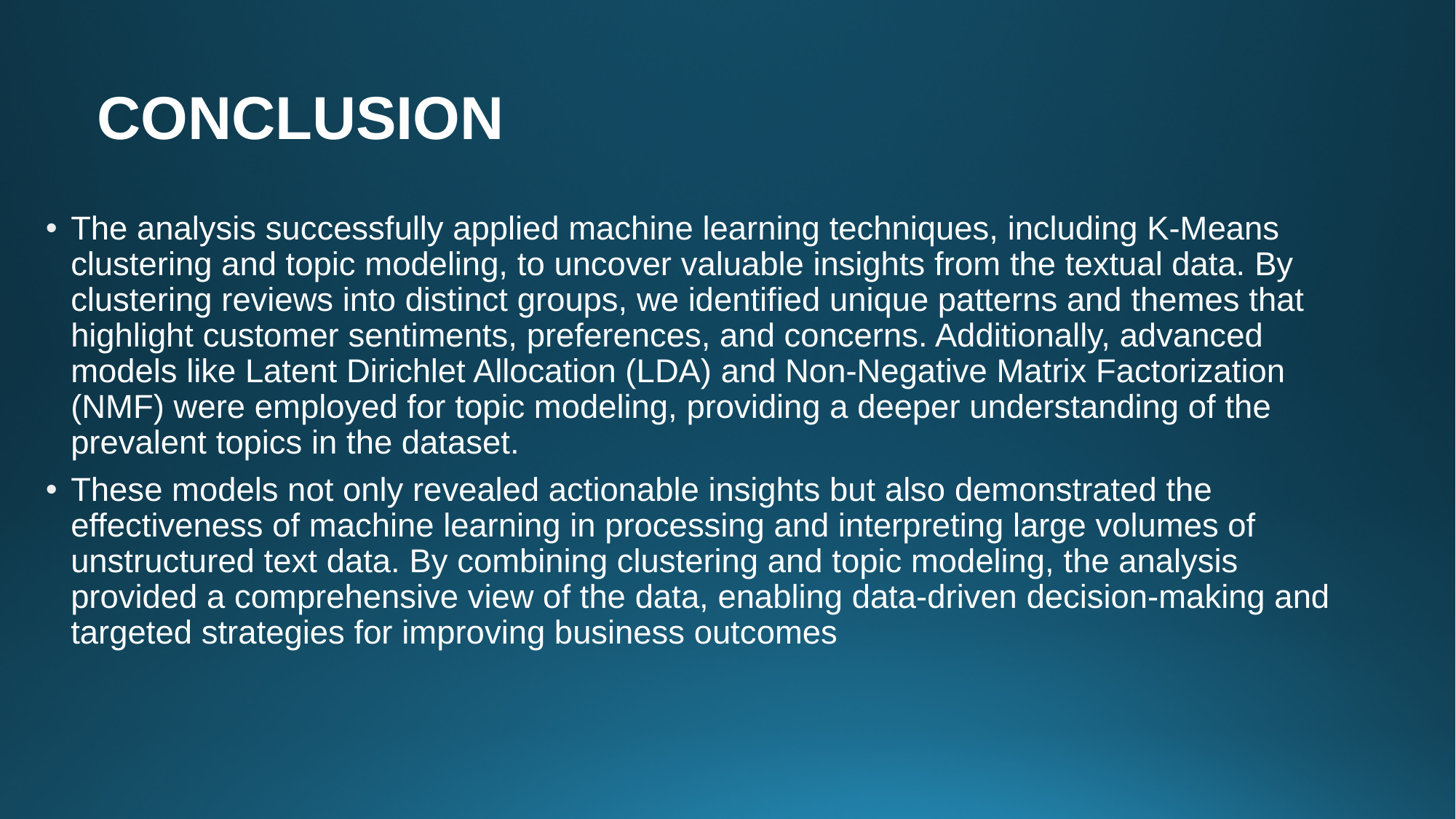

CONCLUSION
The analysis successfully applied machine learning techniques, including K-Means clustering and topic modeling, to uncover valuable insights from the textual data. By clustering reviews into distinct groups, we identified unique patterns and themes that highlight customer sentiments, preferences, and concerns. Additionally, advanced models like Latent Dirichlet Allocation (LDA) and Non-Negative Matrix Factorization (NMF) were employed for topic modeling, providing a deeper understanding of the prevalent topics in the dataset.
These models not only revealed actionable insights but also demonstrated the effectiveness of machine learning in processing and interpreting large volumes of unstructured text data. By combining clustering and topic modeling, the analysis provided a comprehensive view of the data, enabling data-driven decision-making and targeted strategies for improving business outcomes